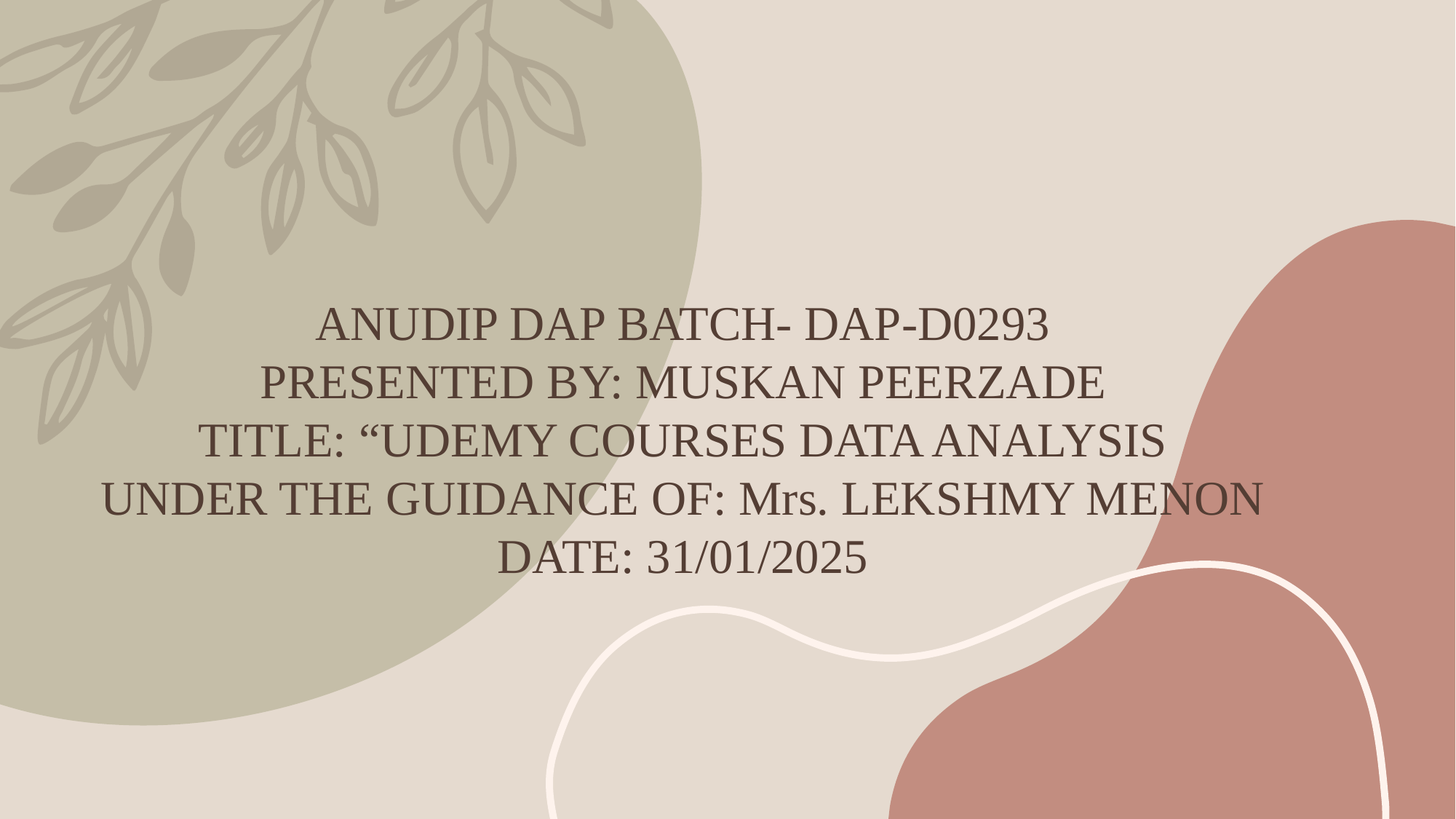

ANUDIP DAP BATCH- DAP-D0293
PRESENTED BY: MUSKAN PEERZADE
TITLE: “UDEMY COURSES DATA ANALYSIS
UNDER THE GUIDANCE OF: Mrs. LEKSHMY MENON
DATE: 31/01/2025